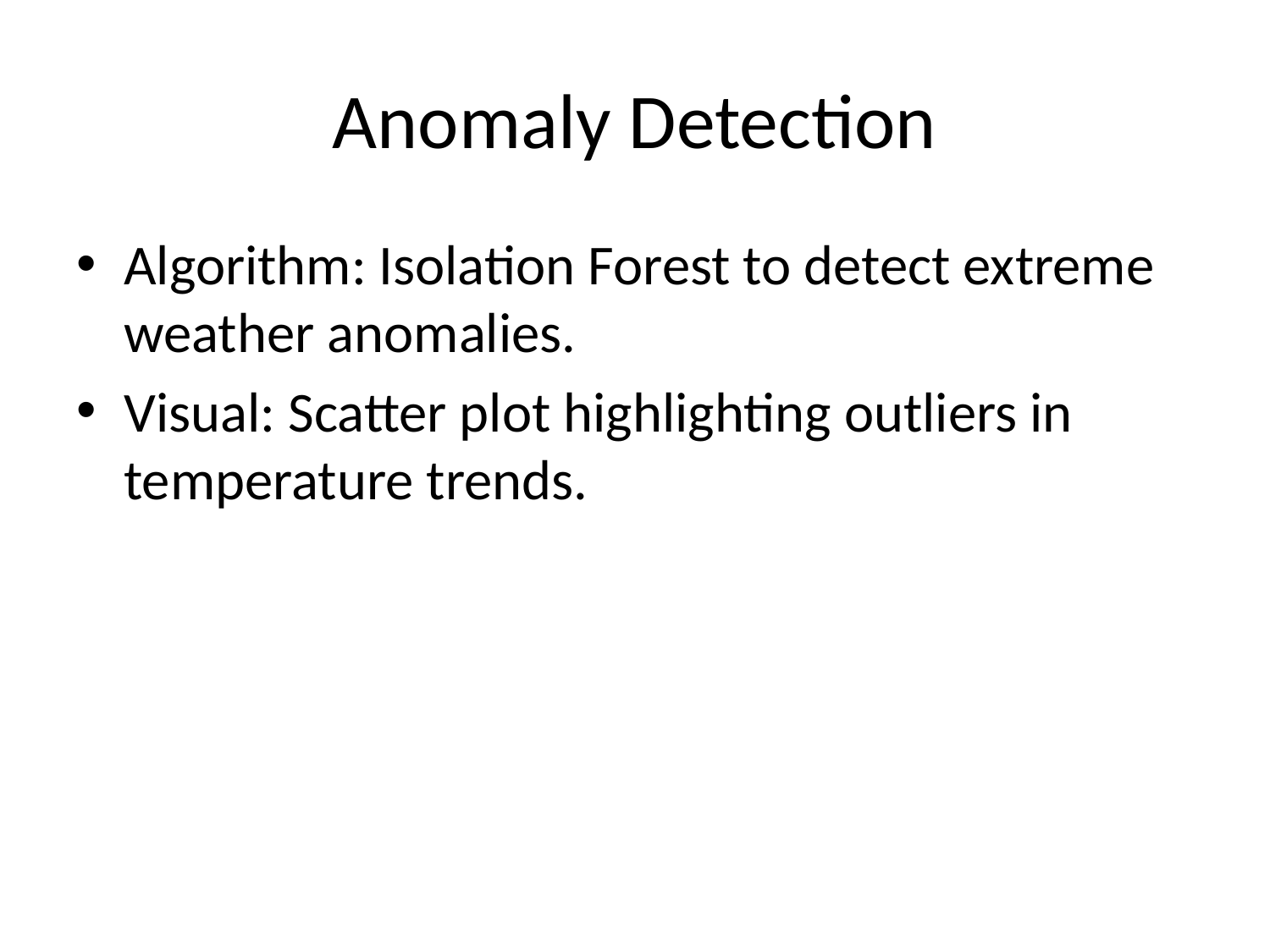

# Anomaly Detection
Algorithm: Isolation Forest to detect extreme weather anomalies.
Visual: Scatter plot highlighting outliers in temperature trends.